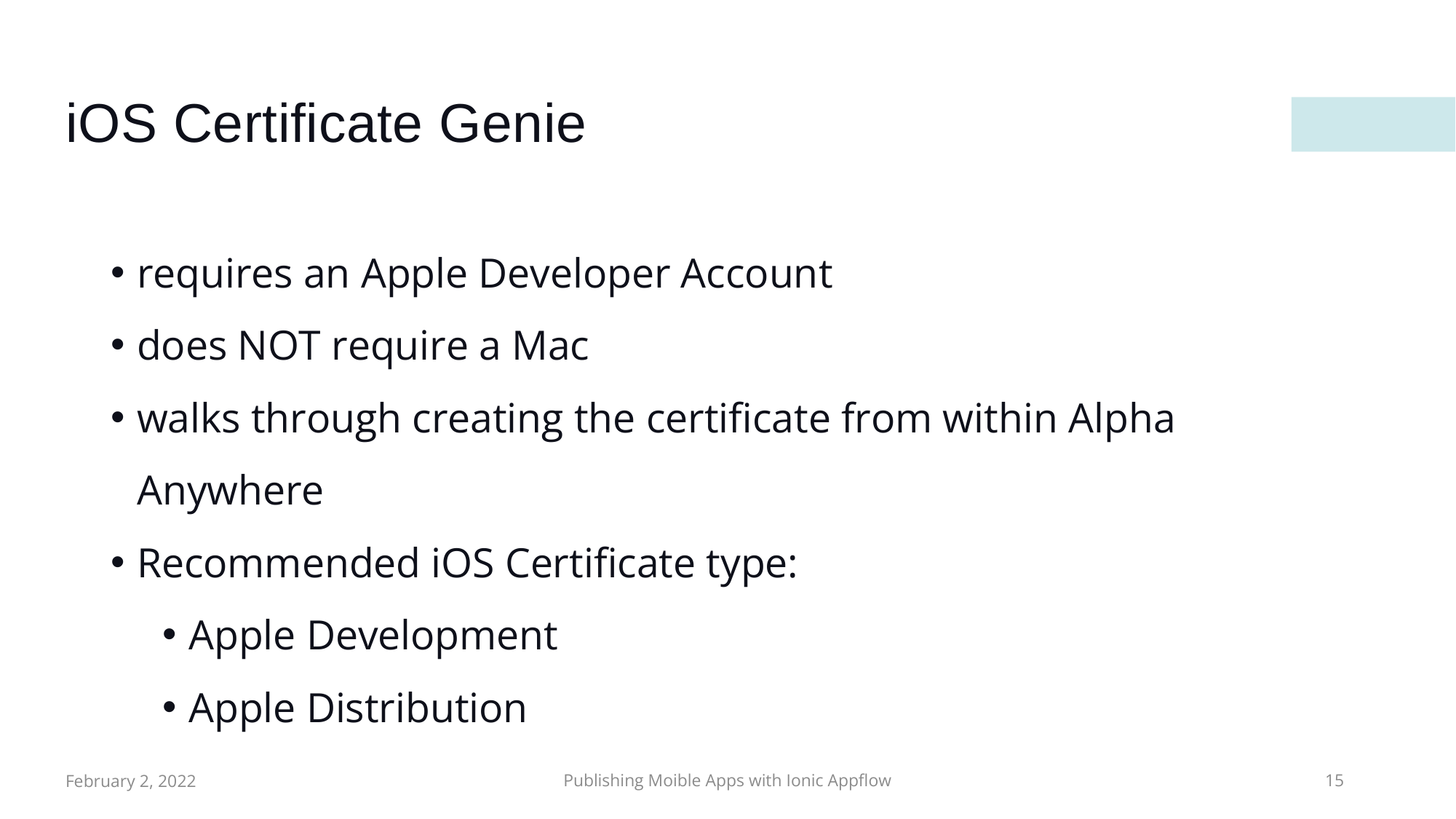

# iOS Certificate Genie
requires an Apple Developer Account
does NOT require a Mac
walks through creating the certificate from within Alpha Anywhere
Recommended iOS Certificate type:
Apple Development
Apple Distribution
February 2, 2022
Publishing Moible Apps with Ionic Appflow
15